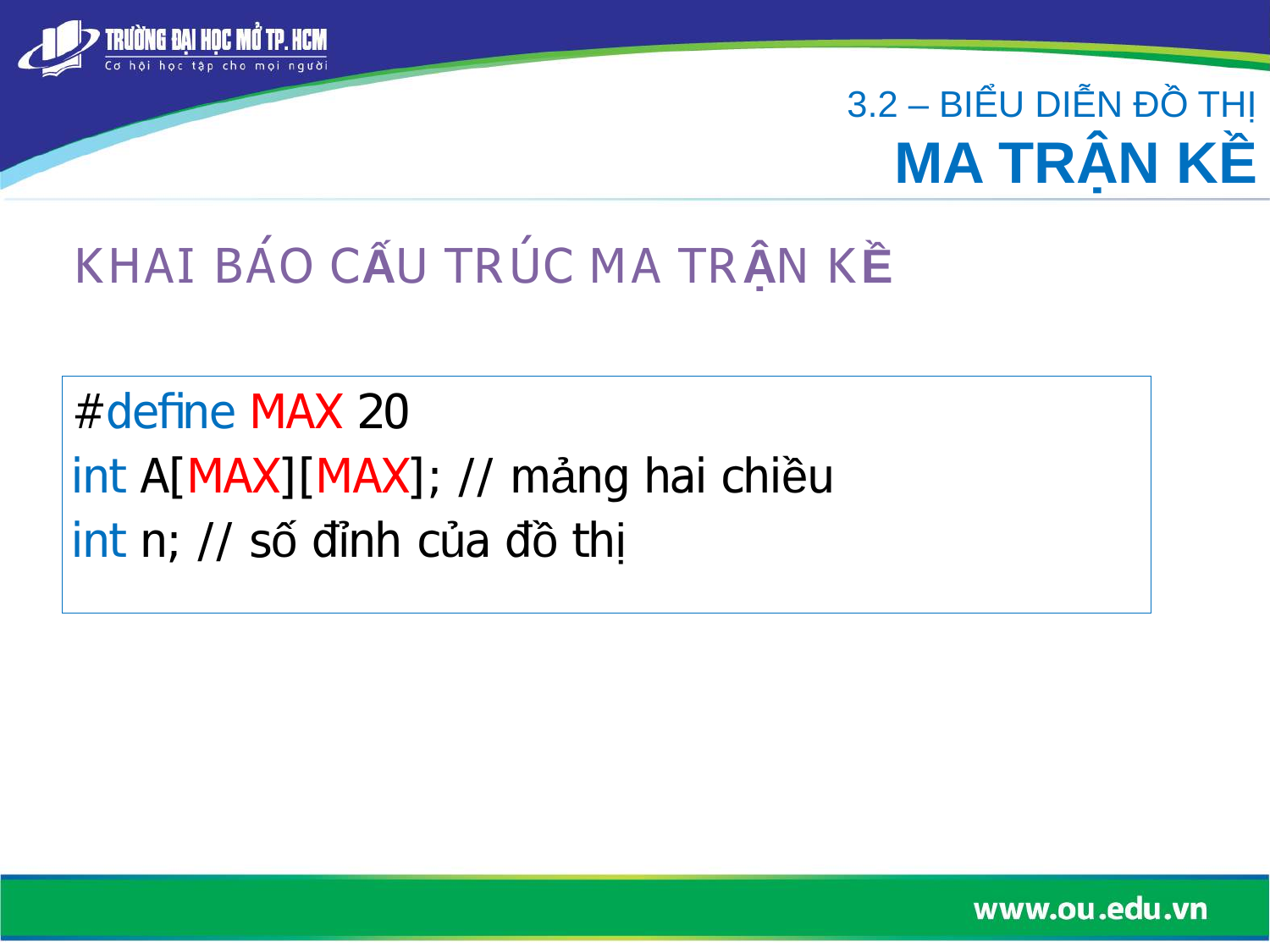

3.2 – BIỂU DIỄN ĐỒ THỊ
MA TRẬN KỀ
# KHAI BÁO CẤU TRÚC MA TRẬN KỀ
#define MAX 20
int A[MAX][MAX]; // mảng hai chiều
int n; // số đỉnh của đồ thị